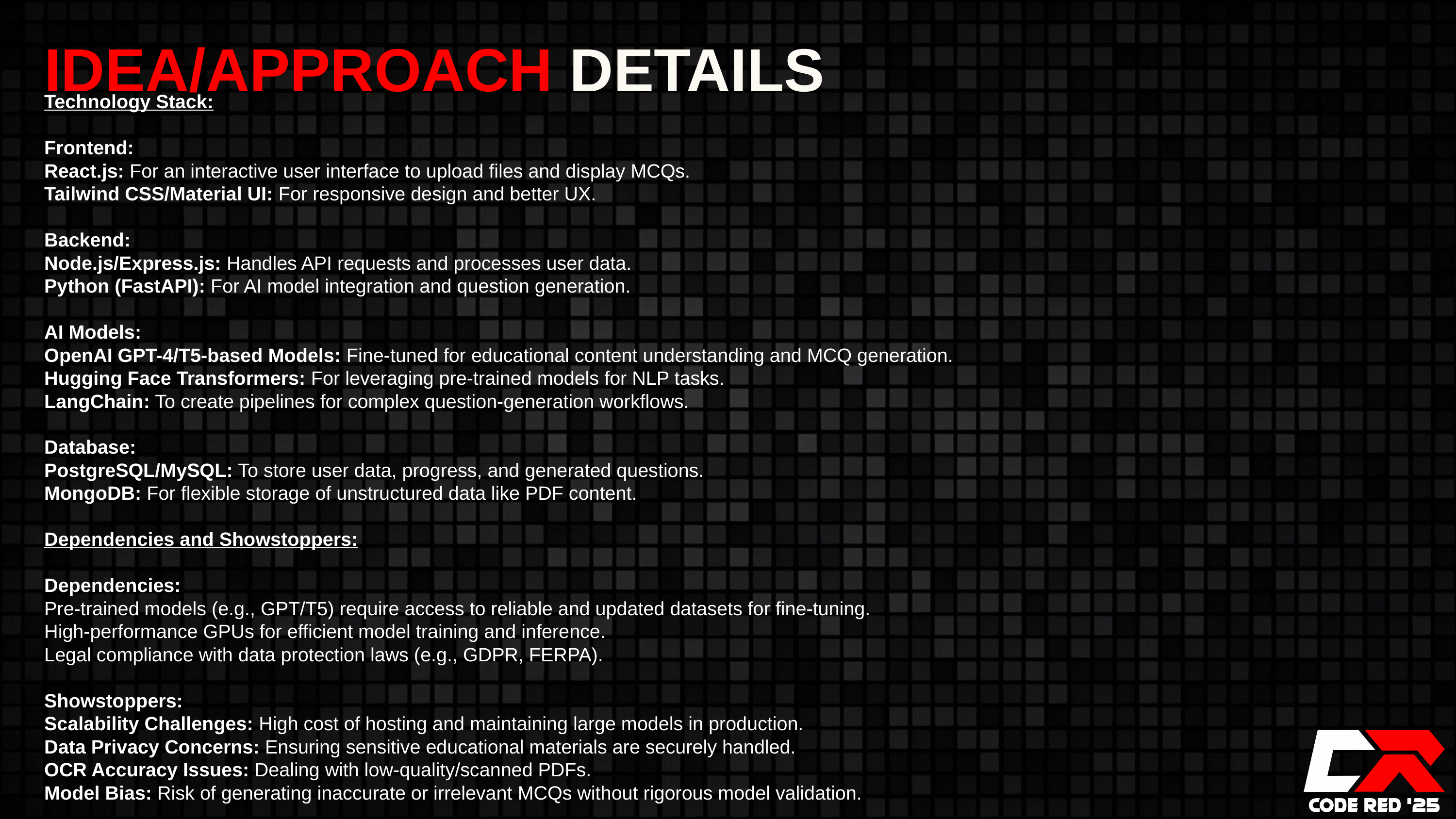

IDEA/APPROACH DETAILS
Technology Stack:

Frontend:
React.js: For an interactive user interface to upload files and display MCQs.
Tailwind CSS/Material UI: For responsive design and better UX.

Backend:
Node.js/Express.js: Handles API requests and processes user data.
Python (FastAPI): For AI model integration and question generation.

AI Models:
OpenAI GPT-4/T5-based Models: Fine-tuned for educational content understanding and MCQ generation.
Hugging Face Transformers: For leveraging pre-trained models for NLP tasks.
LangChain: To create pipelines for complex question-generation workflows.

Database:
PostgreSQL/MySQL: To store user data, progress, and generated questions.
MongoDB: For flexible storage of unstructured data like PDF content.

Dependencies and Showstoppers:

Dependencies:
Pre-trained models (e.g., GPT/T5) require access to reliable and updated datasets for fine-tuning.
High-performance GPUs for efficient model training and inference.
Legal compliance with data protection laws (e.g., GDPR, FERPA).

Showstoppers:
Scalability Challenges: High cost of hosting and maintaining large models in production.
Data Privacy Concerns: Ensuring sensitive educational materials are securely handled.
OCR Accuracy Issues: Dealing with low-quality/scanned PDFs.
Model Bias: Risk of generating inaccurate or irrelevant MCQs without rigorous model validation.